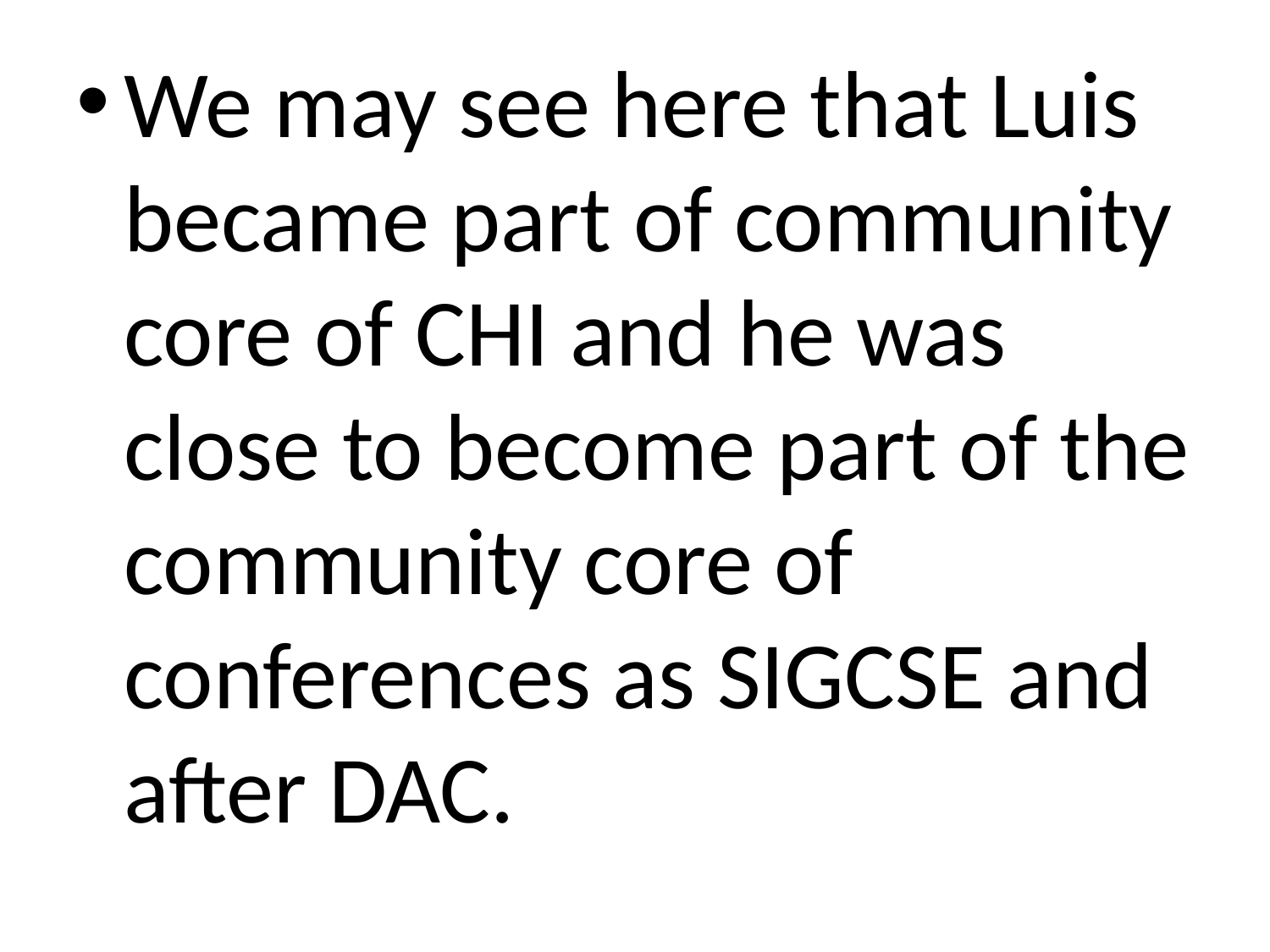

We may see here that Luis became part of community core of CHI and he was close to become part of the community core of conferences as SIGCSE and after DAC.